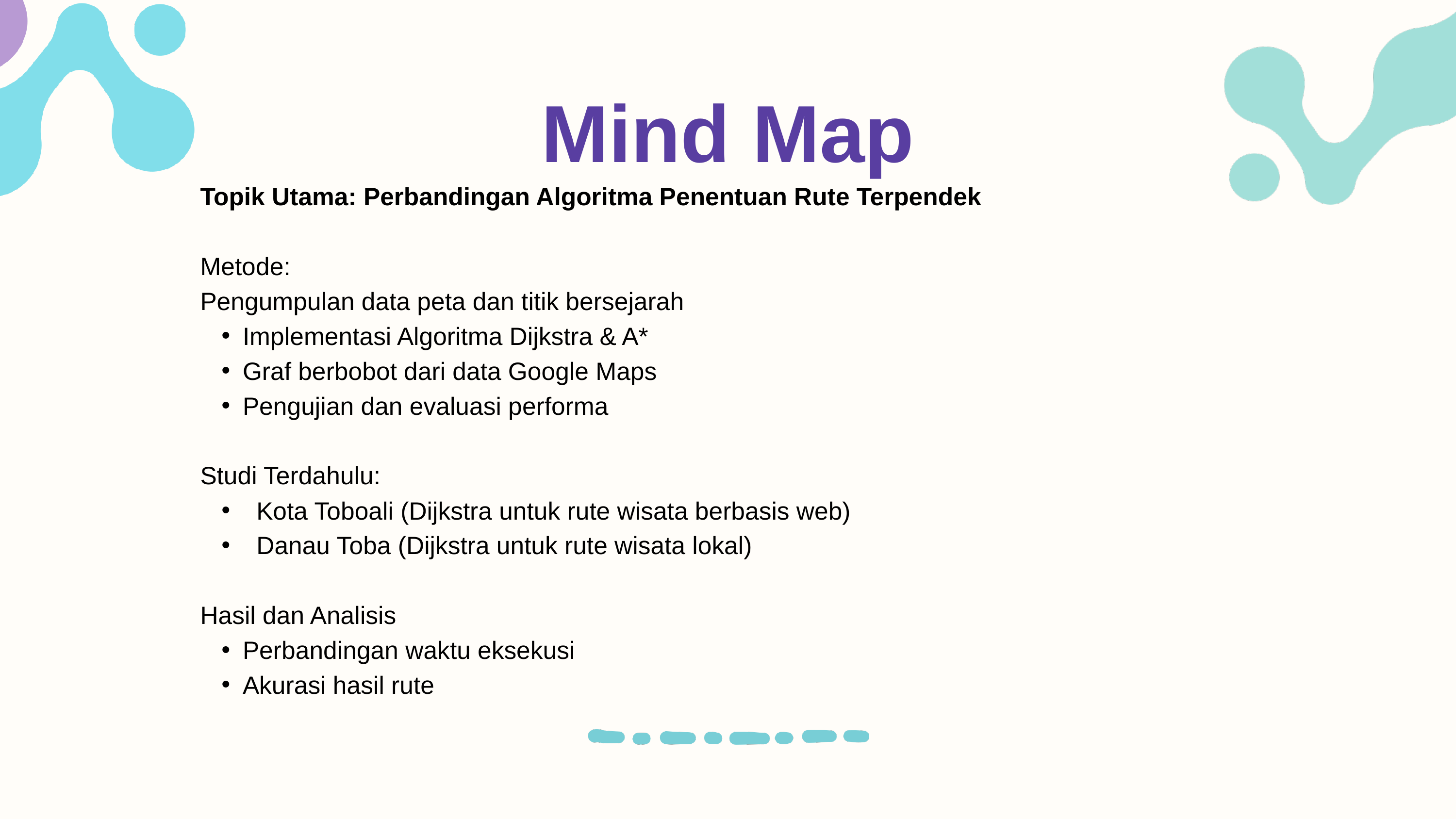

Mind Map
Topik Utama: Perbandingan Algoritma Penentuan Rute Terpendek

Metode:
Pengumpulan data peta dan titik bersejarah
Implementasi Algoritma Dijkstra & A*
Graf berbobot dari data Google Maps
Pengujian dan evaluasi performa

Studi Terdahulu:
  Kota Toboali (Dijkstra untuk rute wisata berbasis web)
  Danau Toba (Dijkstra untuk rute wisata lokal)

Hasil dan Analisis
Perbandingan waktu eksekusi
Akurasi hasil rute